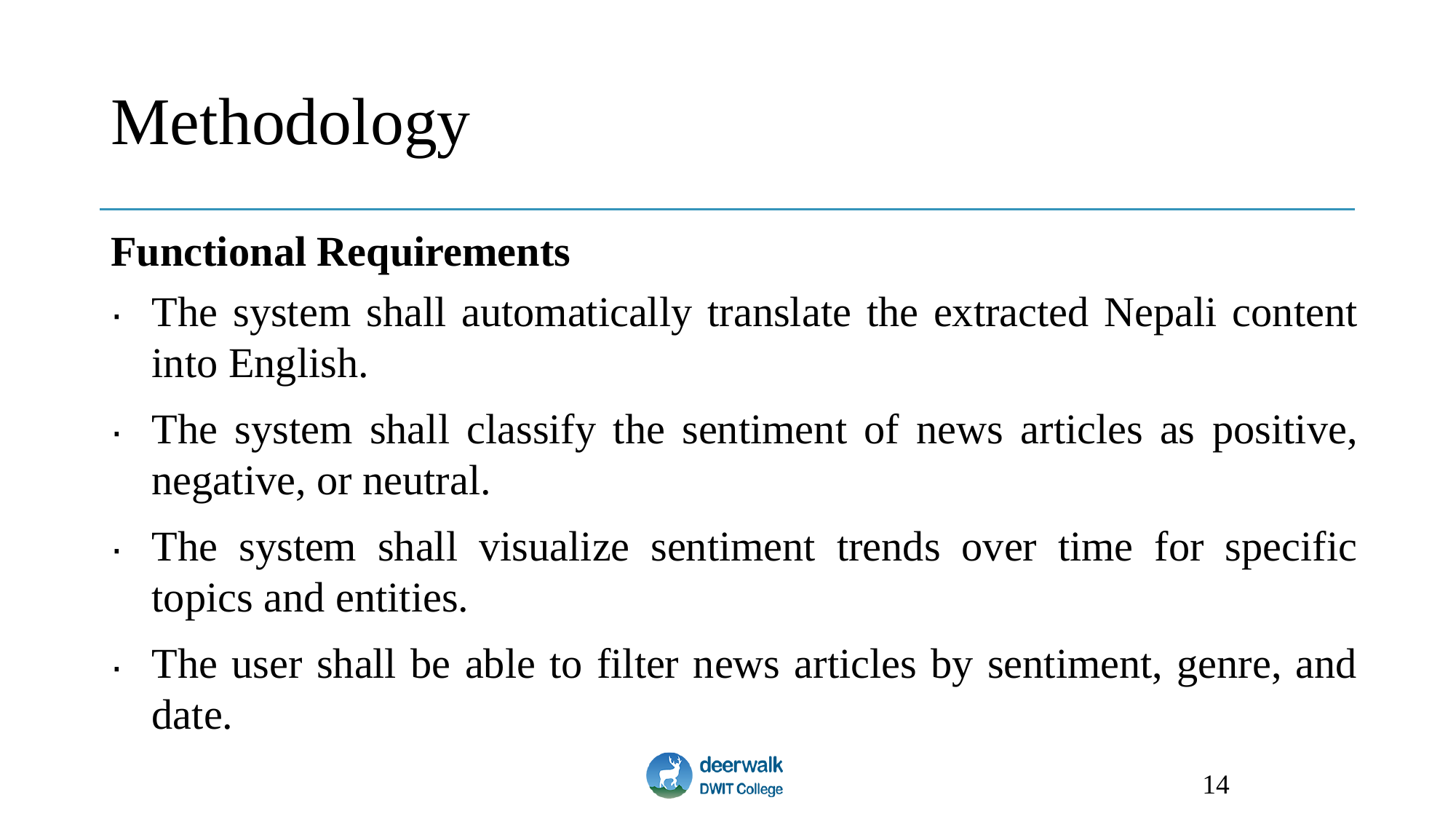

# Methodology
Functional Requirements
The system shall automatically translate the extracted Nepali content into English.
The system shall classify the sentiment of news articles as positive, negative, or neutral.
The system shall visualize sentiment trends over time for specific topics and entities.
The user shall be able to filter news articles by sentiment, genre, and date.
14